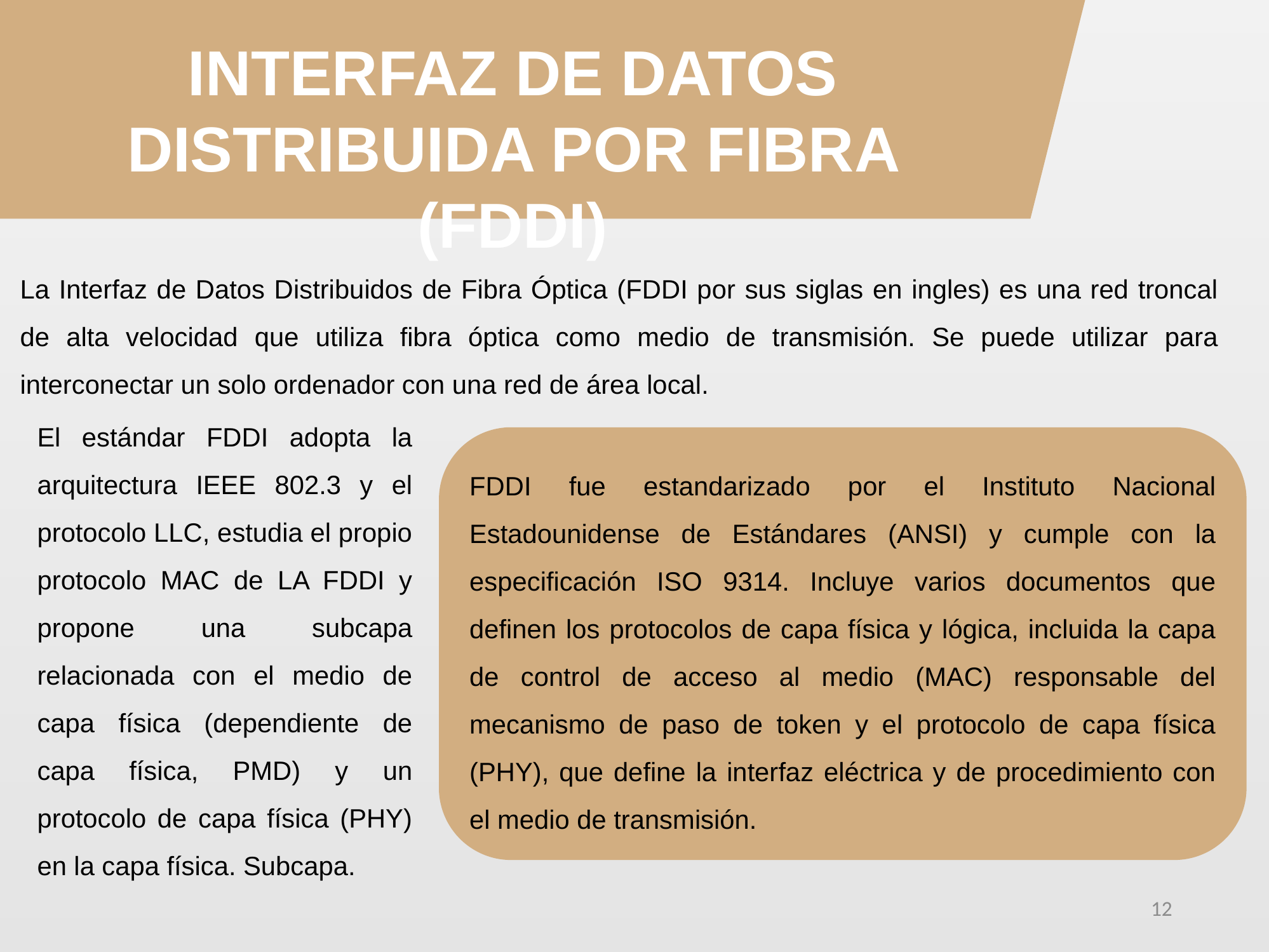

INTERFAZ DE DATOS DISTRIBUIDA POR FIBRA (FDDI)
La Interfaz de Datos Distribuidos de Fibra Óptica (FDDI por sus siglas en ingles) es una red troncal de alta velocidad que utiliza fibra óptica como medio de transmisión. Se puede utilizar para interconectar un solo ordenador con una red de área local.
El estándar FDDI adopta la arquitectura IEEE 802.3 y el protocolo LLC, estudia el propio protocolo MAC de LA FDDI y propone una subcapa relacionada con el medio de capa física (dependiente de capa física, PMD) y un protocolo de capa física (PHY) en la capa física. Subcapa.
FDDI fue estandarizado por el Instituto Nacional Estadounidense de Estándares (ANSI) y cumple con la especificación ISO 9314. Incluye varios documentos que definen los protocolos de capa física y lógica, incluida la capa de control de acceso al medio (MAC) responsable del mecanismo de paso de token y el protocolo de capa física (PHY), que define la interfaz eléctrica y de procedimiento con el medio de transmisión.
12